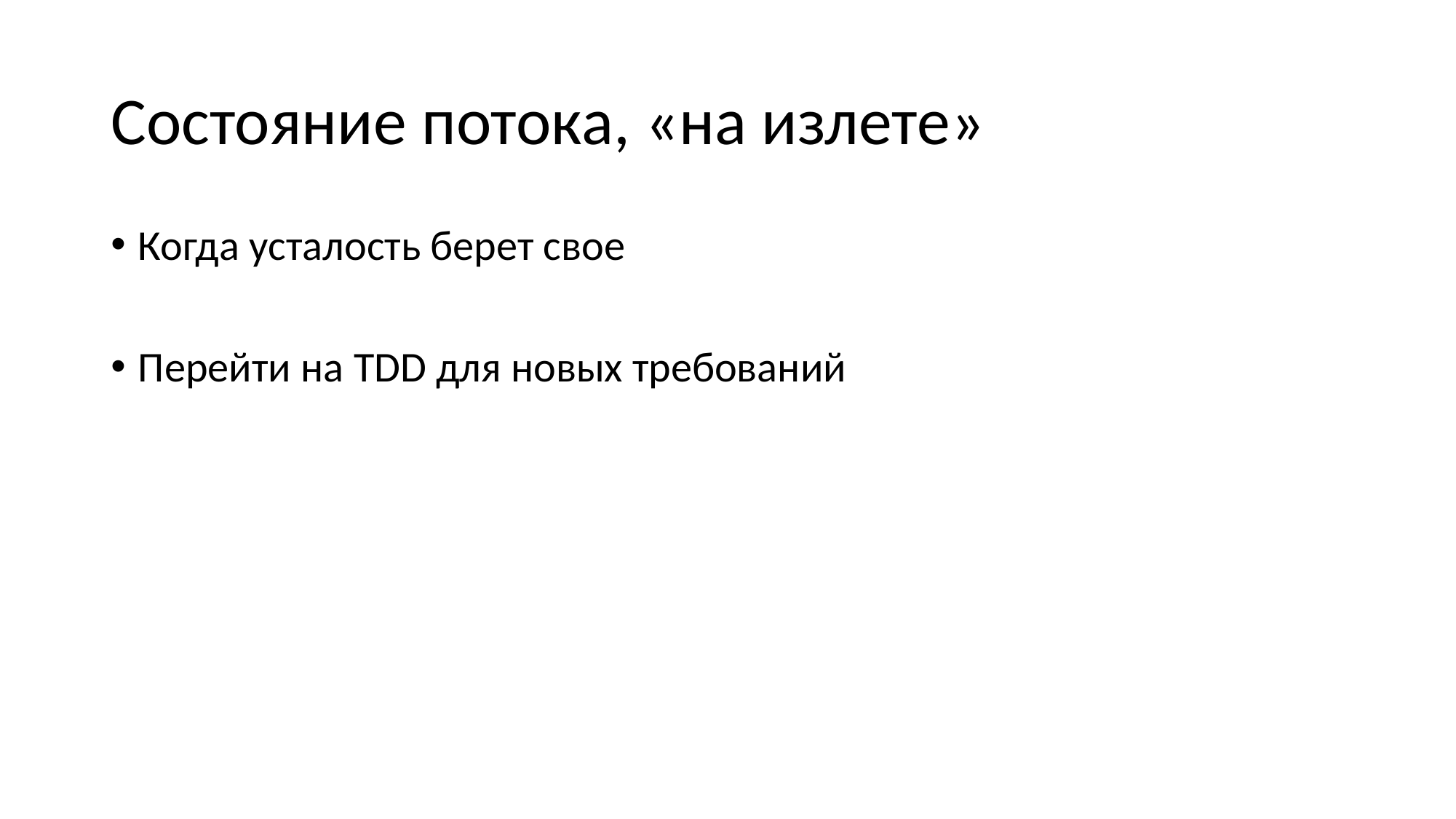

# Состояние потока, «на излете»
Когда усталость берет свое

Перейти на TDD для новых требований